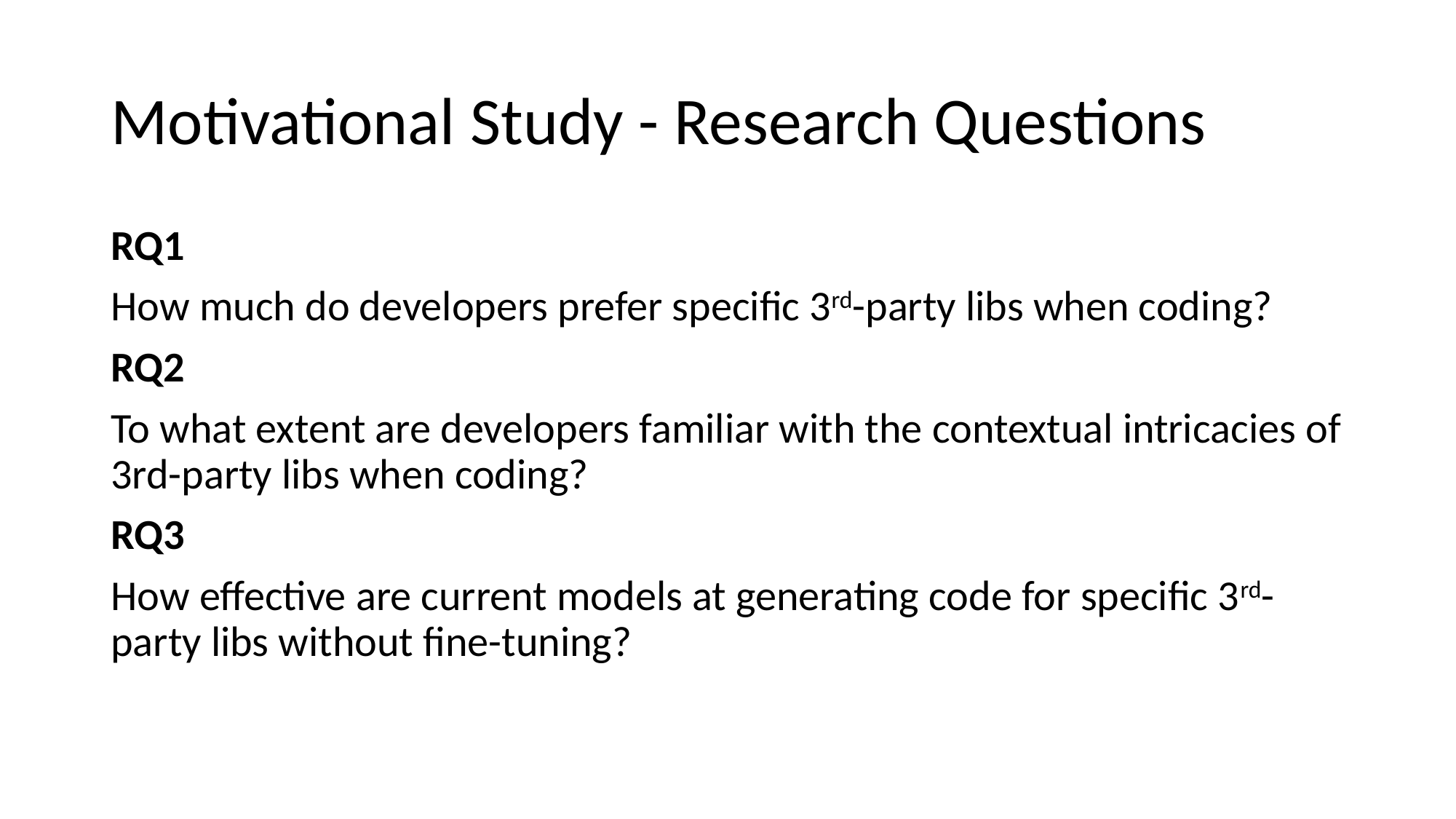

# Motivational Study - Research Questions
RQ1
How much do developers prefer specific 3rd-party libs when coding?
RQ2
To what extent are developers familiar with the contextual intricacies of 3rd-party libs when coding?
RQ3
How effective are current models at generating code for specific 3rd-party libs without fine-tuning?